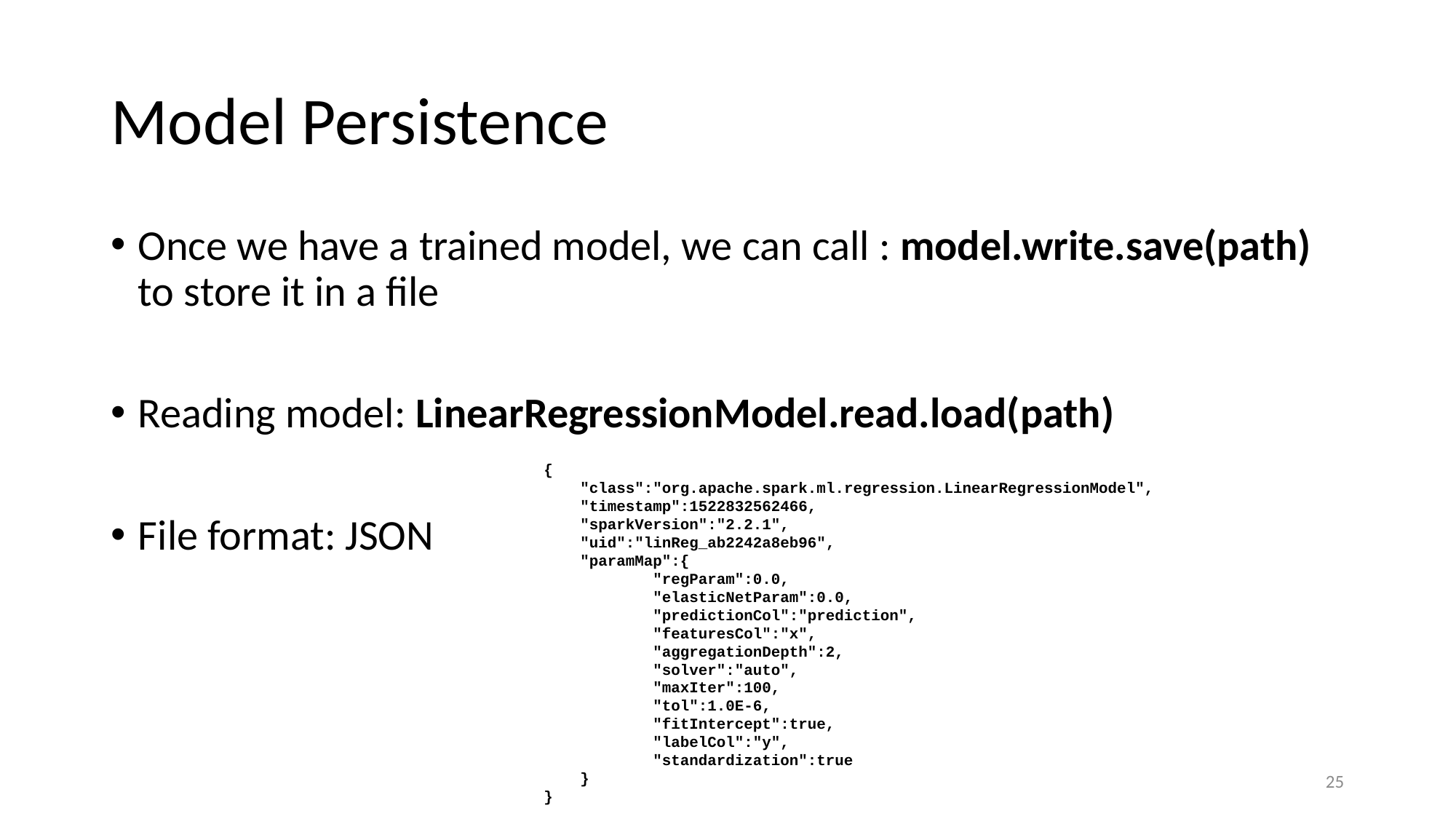

# Model Persistence
Once we have a trained model, we can call : model.write.save(path) to store it in a file

Reading model: LinearRegressionModel.read.load(path)

File format: JSON

{
    "class":"org.apache.spark.ml.regression.LinearRegressionModel",
    "timestamp":1522832562466,
    "sparkVersion":"2.2.1",
    "uid":"linReg_ab2242a8eb96",
    "paramMap":{
	"regParam":0.0,
	"elasticNetParam":0.0,
	"predictionCol":"prediction",
	"featuresCol":"x",
	"aggregationDepth":2,
	"solver":"auto",
	"maxIter":100,
	"tol":1.0E-6,
	"fitIntercept":true,
	"labelCol":"y",
	"standardization":true
    }
}
25